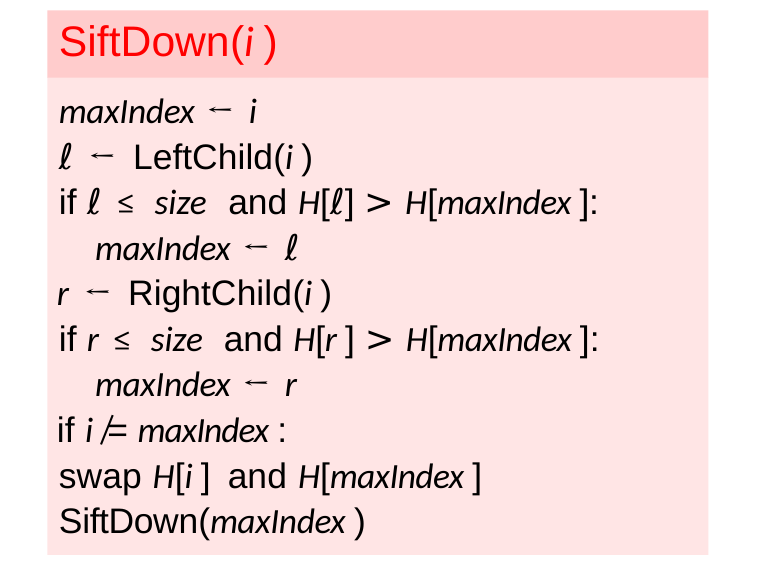

# SiftDown(i )

maxIndex ← i
ℓ ← LeftChild(i )
if ℓ ≤ size  and H[ℓ] > H[maxIndex ]: maxIndex ← ℓ
r ← RightChild(i )
if r ≤ size  and H[r ] > H[maxIndex ]: maxIndex ← r
if i ̸= maxIndex :
swap H[i ] and H[maxIndex ]
SiftDown(maxIndex )